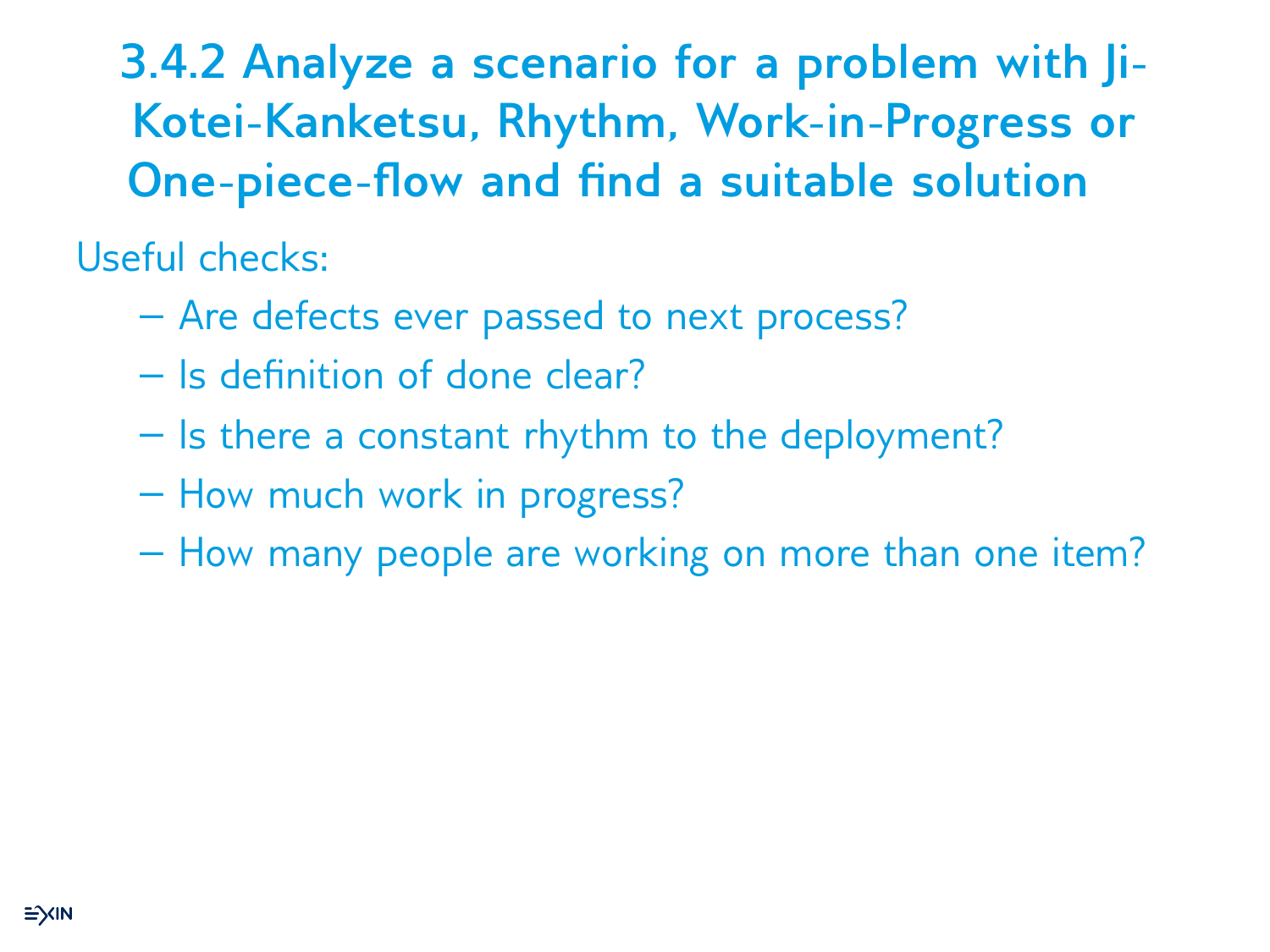

# 3.4.2 Analyze a scenario for a problem with Ji-Kotei-Kanketsu, Rhythm, Work-in-Progress or One-piece-flow and find a suitable solution
Useful checks:
Are defects ever passed to next process?
Is definition of done clear?
Is there a constant rhythm to the deployment?
How much work in progress?
How many people are working on more than one item?